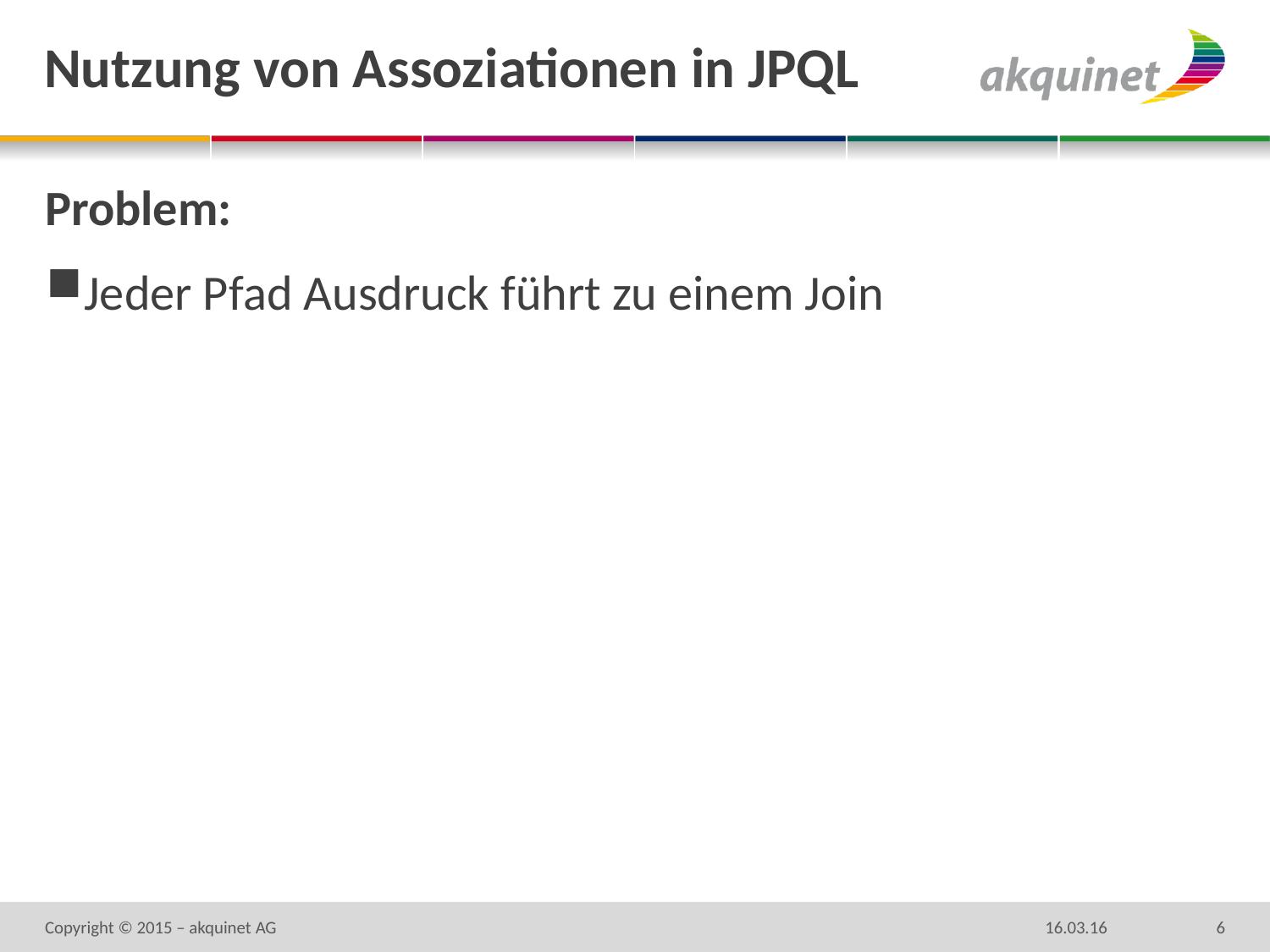

# Nutzung von Assoziationen in JPQL
Problem:
Jeder Pfad Ausdruck führt zu einem Join
Copyright © 2015 – akquinet AG
16.03.16
6